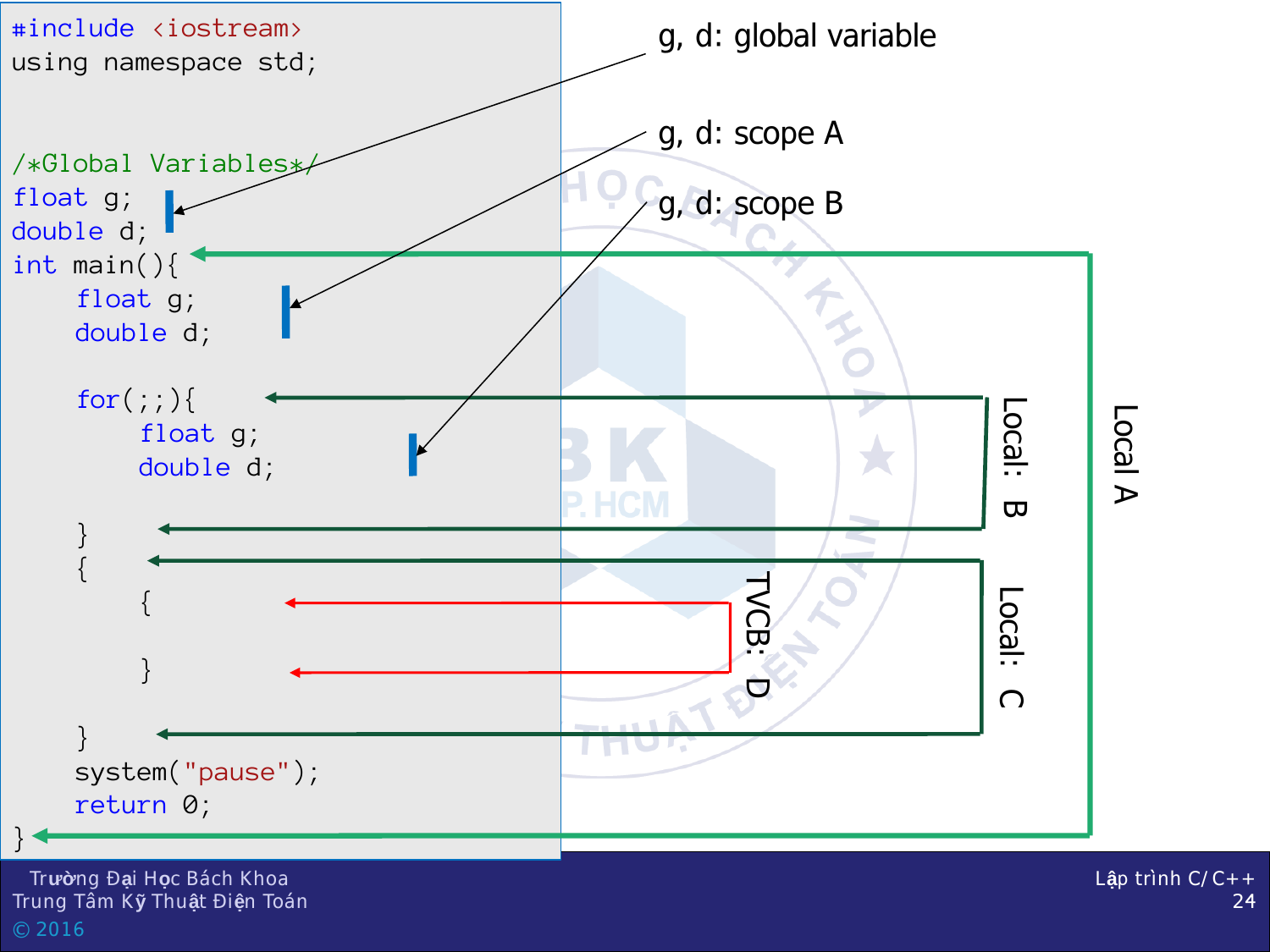

#include <iostream>
using namespace std;

/*Global Variables*/
float g;
double d;
int main(){
	float g;
	double d;

	for(;;){
		float g;
		double d;

	}
	{
		{

		}

	}
	system("pause");
	return 0;
}
g, d: global variable

g, d: scope A

g, d: scope B

Local:  B

Local A

TVCB:  D
Local:  C